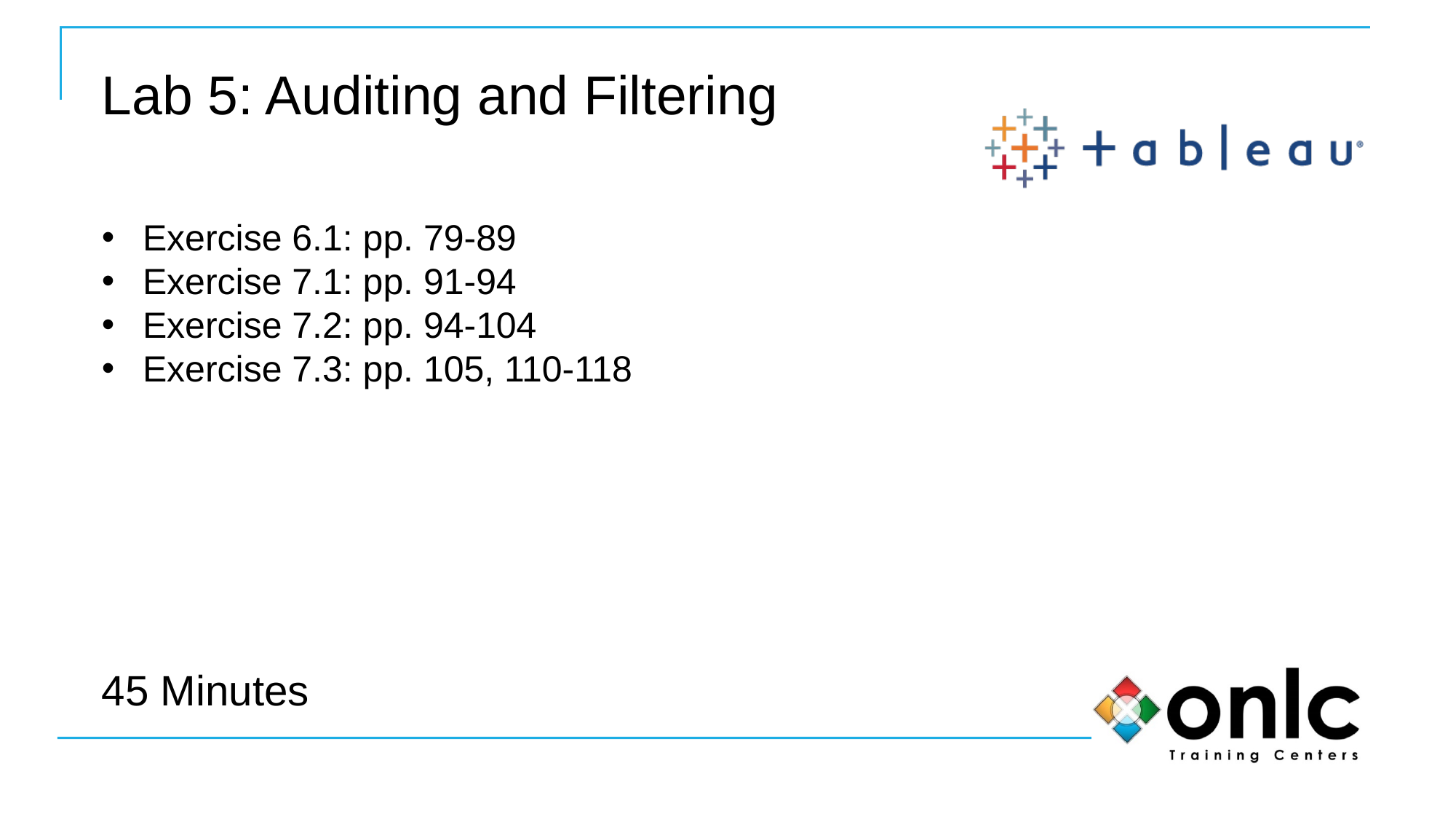

# Lab 5: Auditing and Filtering
Exercise 6.1: pp. 79-89
Exercise 7.1: pp. 91-94
Exercise 7.2: pp. 94-104
Exercise 7.3: pp. 105, 110-118
45 Minutes